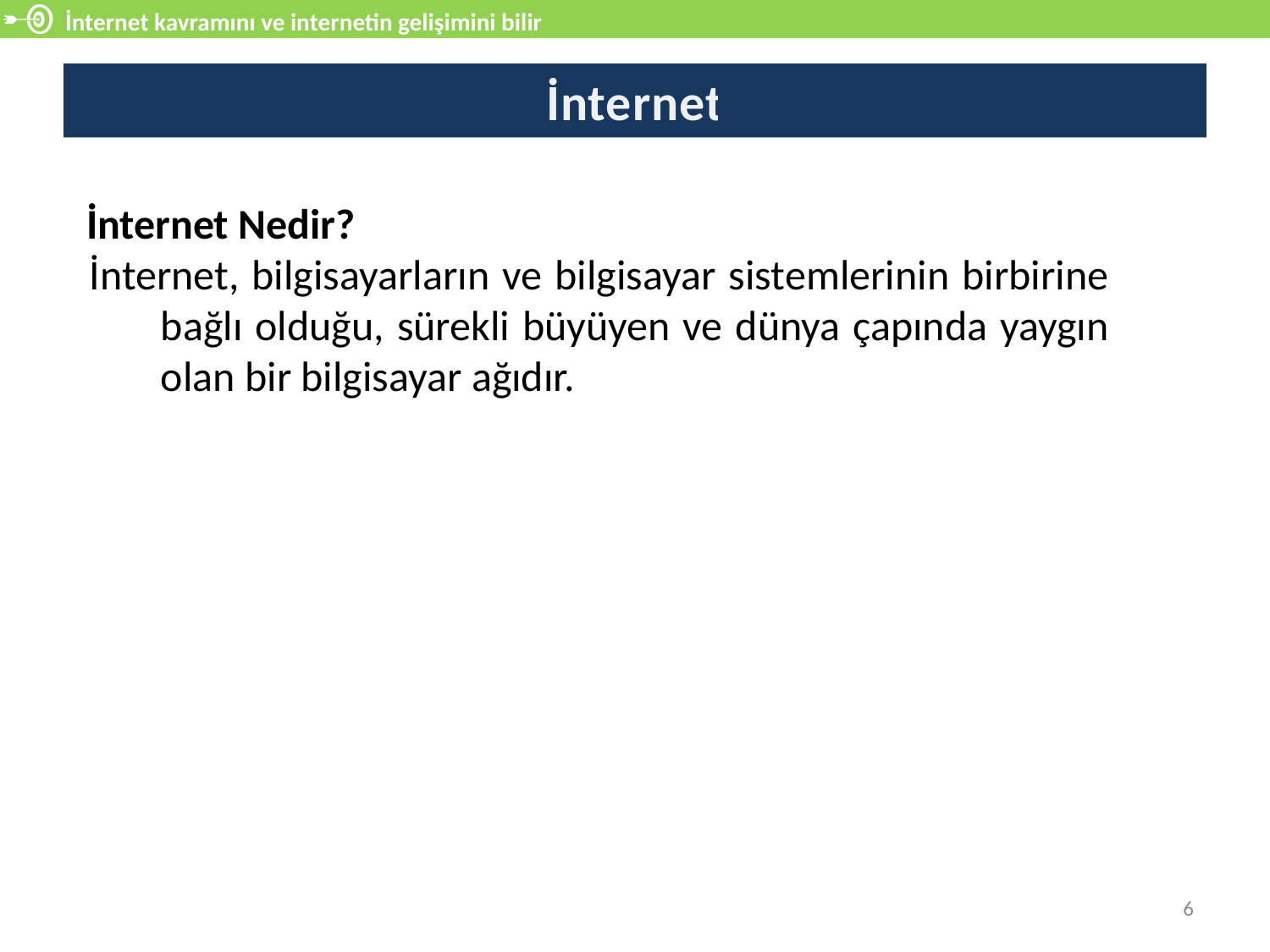

İnternet kavramını ve internetin gelişimini bilir
# İnternet
İnternet Nedir?
İnternet, bilgisayarların ve bilgisayar sistemlerinin birbirine bağlı olduğu, sürekli büyüyen ve dünya çapında yaygın olan bir bilgisayar ağıdır.
6